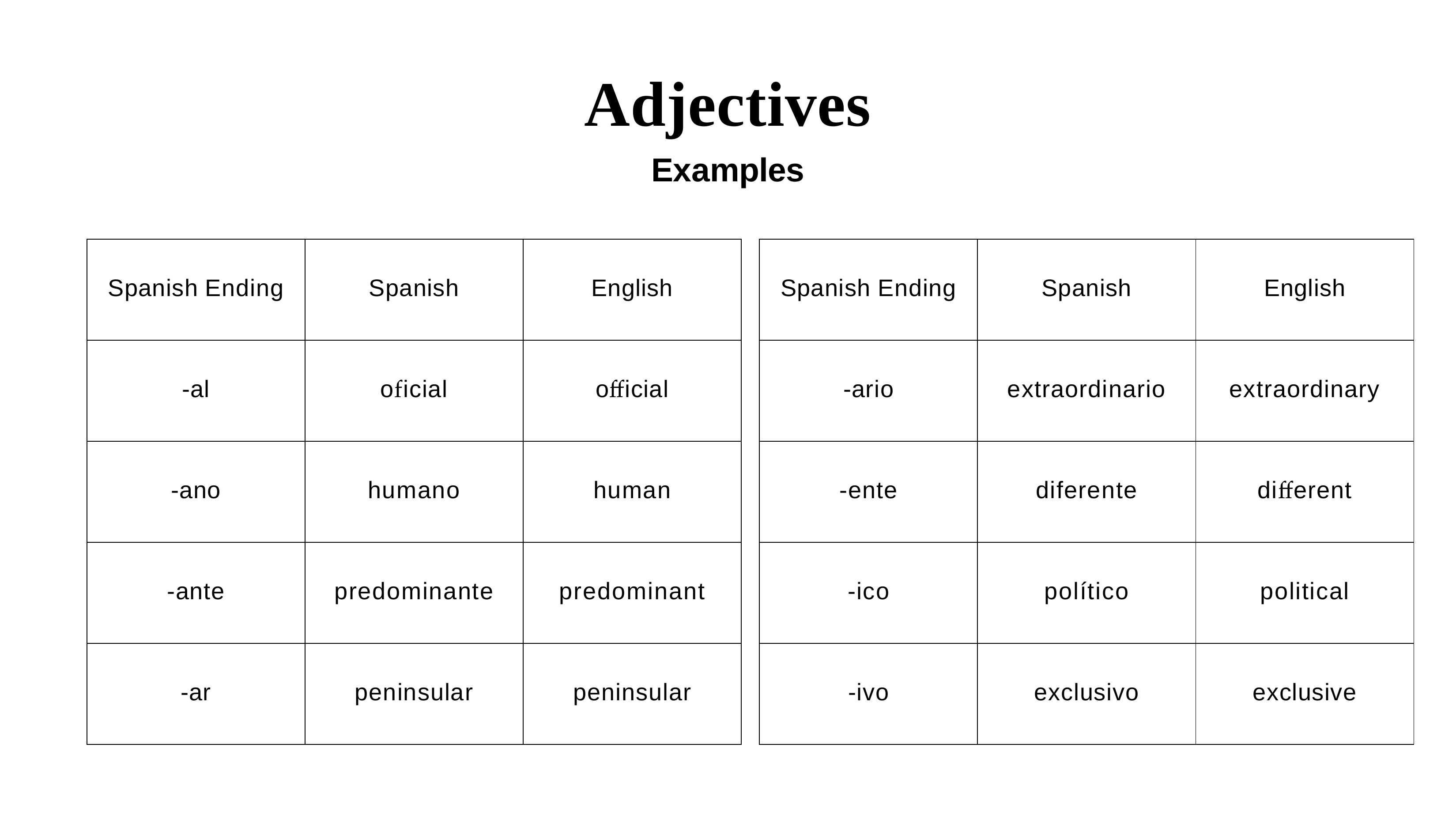

# Adjectives
Examples
| Spanish Ending | Spanish | English |
| --- | --- | --- |
| -al | oficial | official |
| -ano | humano | human |
| -ante | predominante | predominant |
| -ar | peninsular | peninsular |
| Spanish Ending | Spanish | English |
| --- | --- | --- |
| -ario | extraordinario | extraordinary |
| -ente | diferente | diﬀerent |
| -ico | político | political |
| -ivo | exclusivo | exclusive |